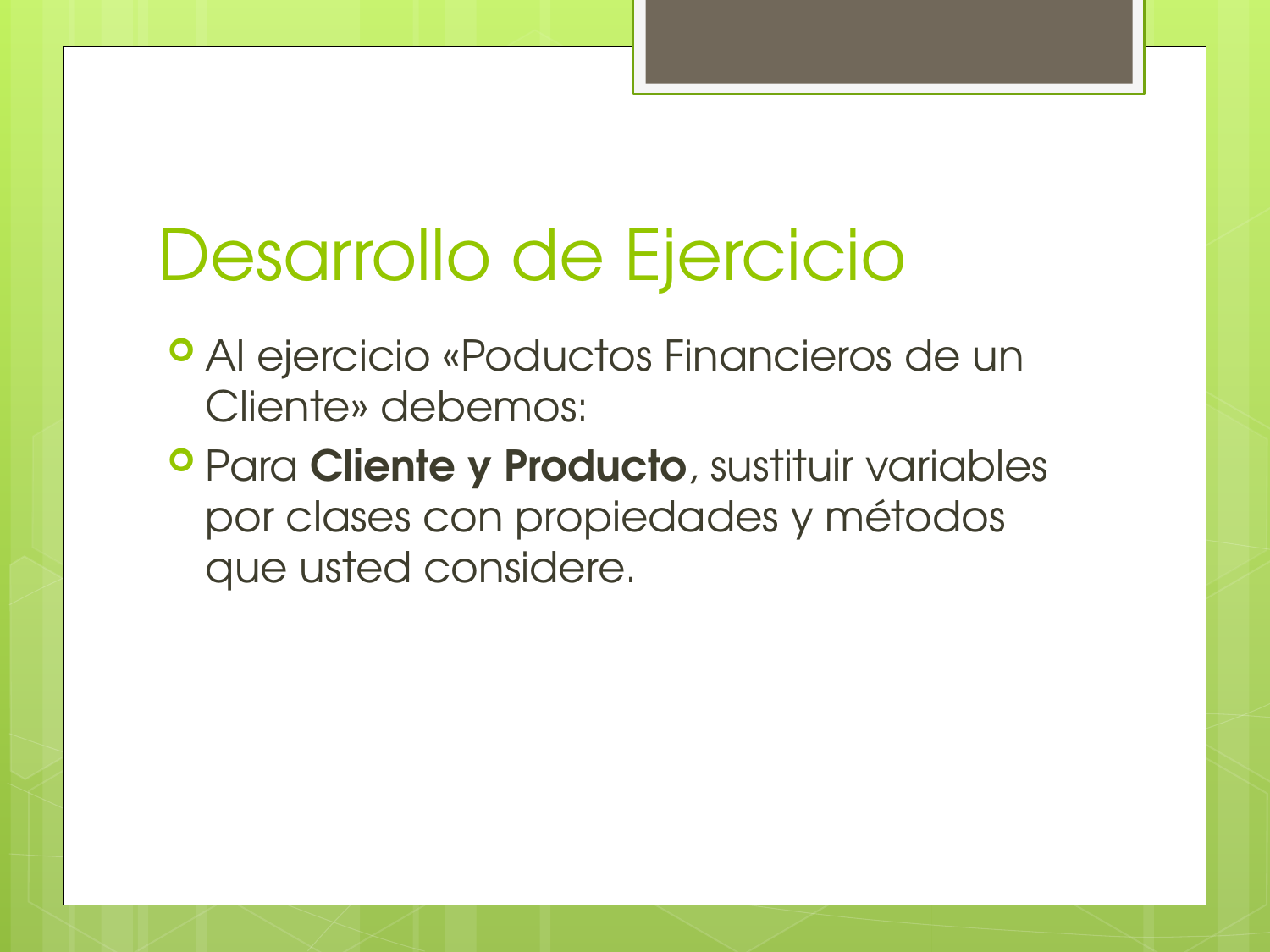

# Desarrollo de Ejercicio
Al ejercicio «Poductos Financieros de un Cliente» debemos:
Para Cliente y Producto, sustituir variables por clases con propiedades y métodos que usted considere.